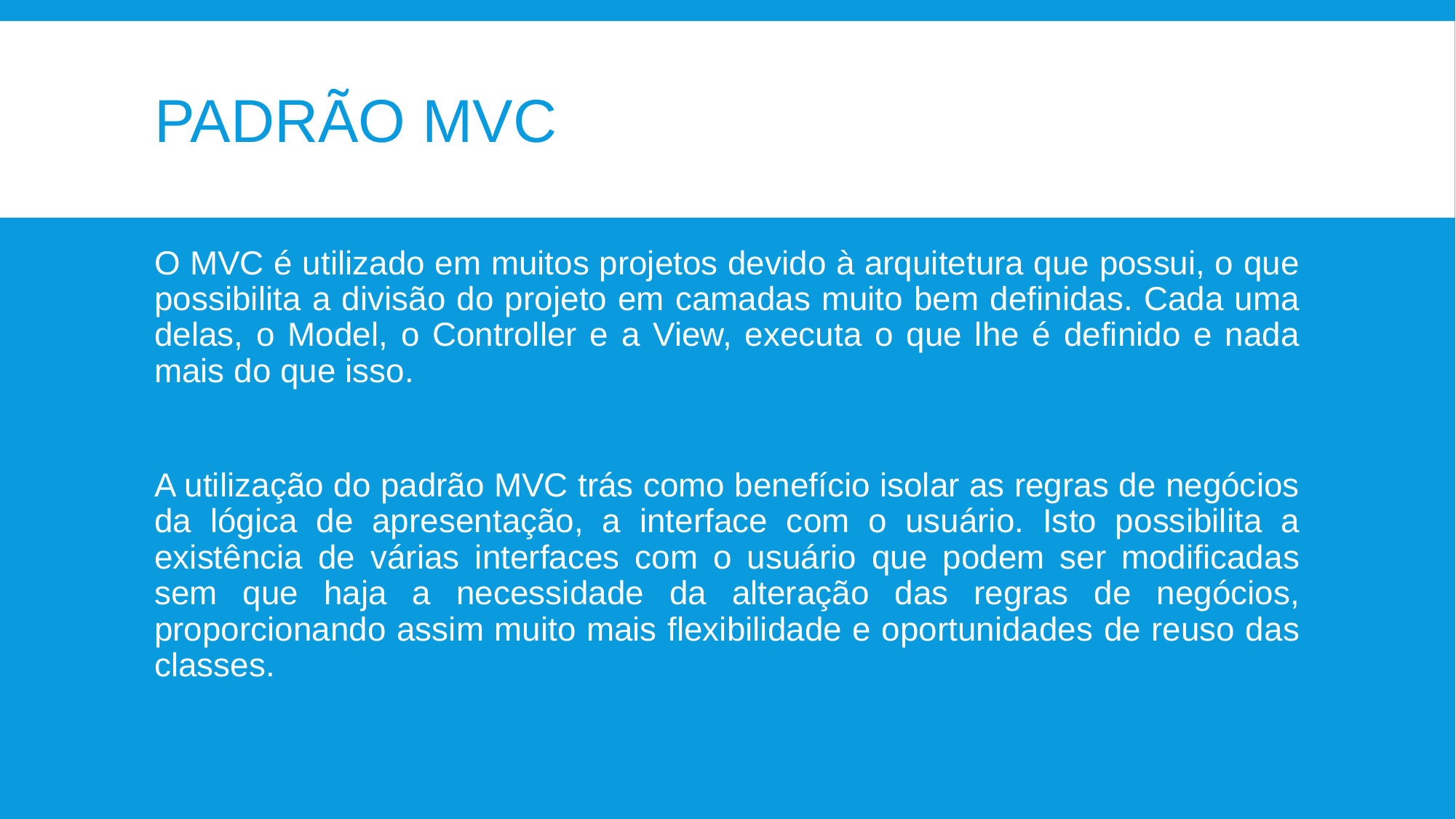

# Padrão mvc
O MVC é utilizado em muitos projetos devido à arquitetura que possui, o que possibilita a divisão do projeto em camadas muito bem definidas. Cada uma delas, o Model, o Controller e a View, executa o que lhe é definido e nada mais do que isso.

A utilização do padrão MVC trás como benefício isolar as regras de negócios da lógica de apresentação, a interface com o usuário. Isto possibilita a existência de várias interfaces com o usuário que podem ser modificadas sem que haja a necessidade da alteração das regras de negócios, proporcionando assim muito mais flexibilidade e oportunidades de reuso das classes.